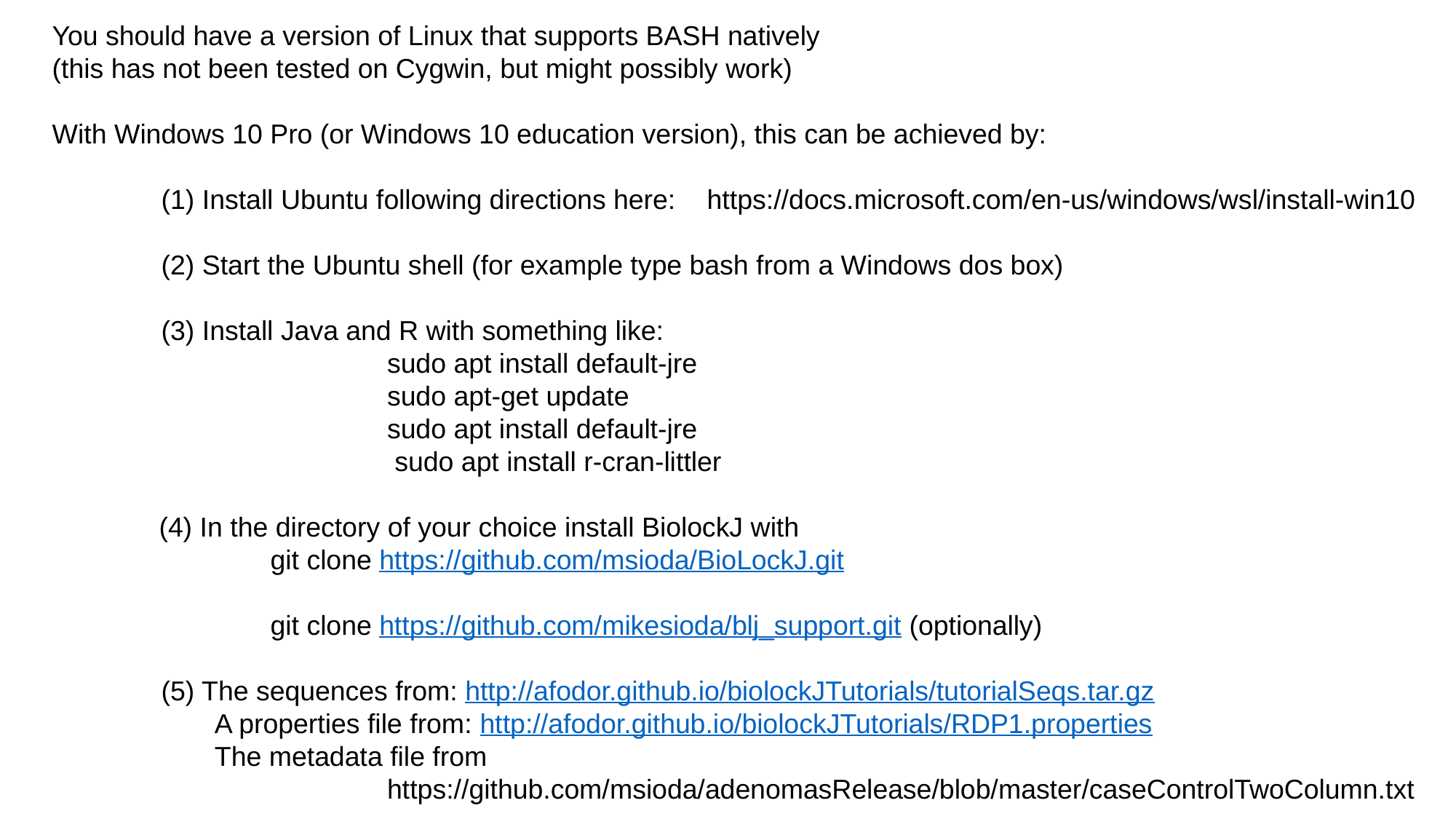

You should have a version of Linux that supports BASH natively
(this has not been tested on Cygwin, but might possibly work)

With Windows 10 Pro (or Windows 10 education version), this can be achieved by:

	(1) Install Ubuntu following directions here: 	https://docs.microsoft.com/en-us/windows/wsl/install-win10

	(2) Start the Ubuntu shell (for example type bash from a Windows dos box)

	(3) Install Java and R with something like:
			 sudo apt install default-jre
			 sudo apt-get update
			 sudo apt install default-jre
			  sudo apt install r-cran-littler

              (4) In the directory of your choice install BiolockJ with
		git clone https://github.com/msioda/BioLockJ.git

		git clone https://github.com/mikesioda/blj_support.git (optionally)

	(5) The sequences from: http://afodor.github.io/biolockJTutorials/tutorialSeqs.tar.gz
	       A properties file from: http://afodor.github.io/biolockJTutorials/RDP1.properties
	       The metadata file from
			 https://github.com/msioda/adenomasRelease/blob/master/caseControlTwoColumn.txt